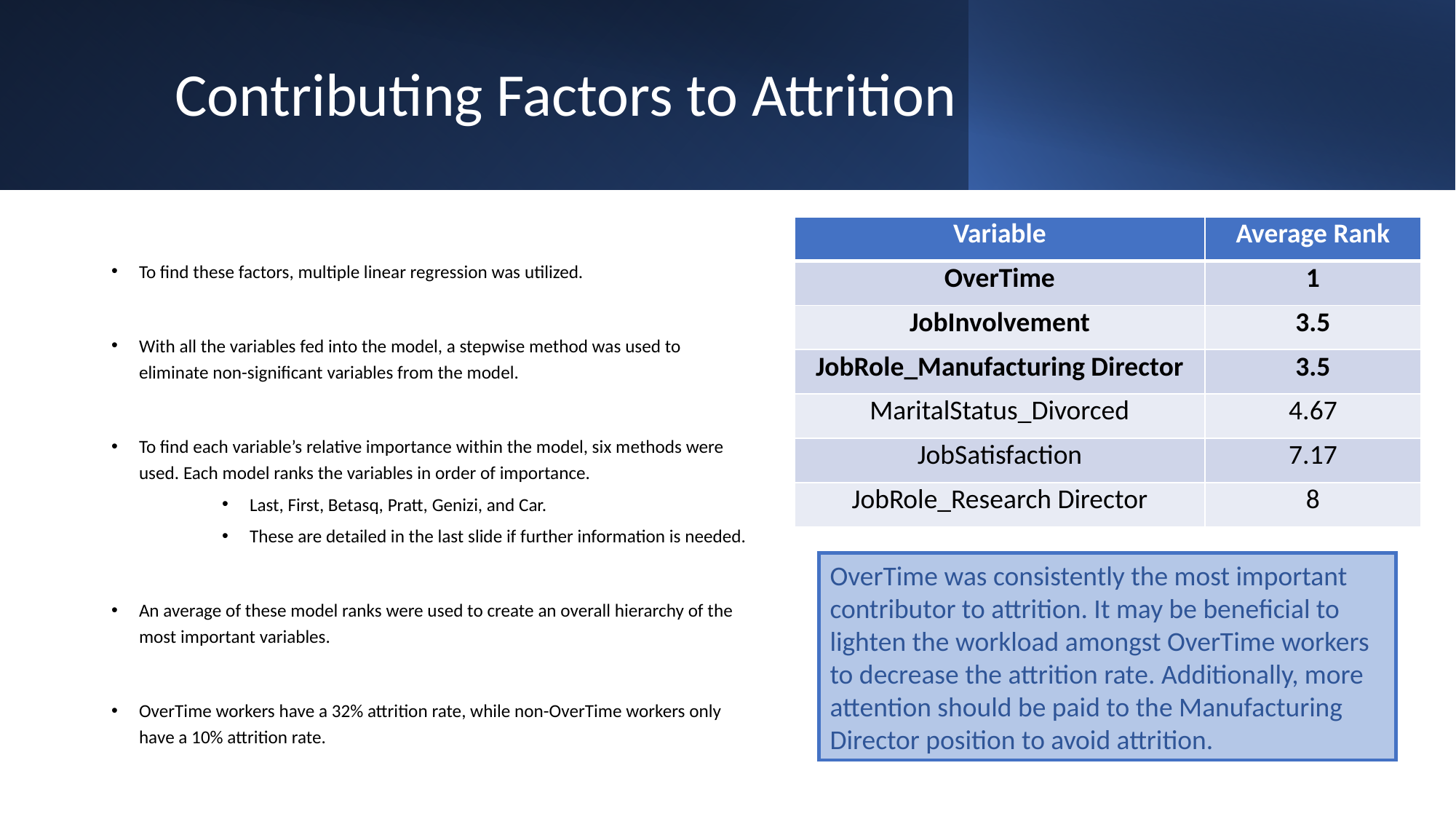

# Contributing Factors to Attrition
| Variable | Average Rank |
| --- | --- |
| OverTime | 1 |
| JobInvolvement | 3.5 |
| JobRole\_Manufacturing Director | 3.5 |
| MaritalStatus\_Divorced | 4.67 |
| JobSatisfaction | 7.17 |
| JobRole\_Research Director | 8 |
To find these factors, multiple linear regression was utilized.

With all the variables fed into the model, a stepwise method was used to eliminate non-significant variables from the model.

To find each variable’s relative importance within the model, six methods were used. Each model ranks the variables in order of importance.
Last, First, Betasq, Pratt, Genizi, and Car.
These are detailed in the last slide if further information is needed.

An average of these model ranks were used to create an overall hierarchy of the most important variables.

OverTime workers have a 32% attrition rate, while non-OverTime workers only have a 10% attrition rate.
OverTime was consistently the most important contributor to attrition. It may be beneficial to lighten the workload amongst OverTime workers to decrease the attrition rate. Additionally, more attention should be paid to the Manufacturing Director position to avoid attrition.